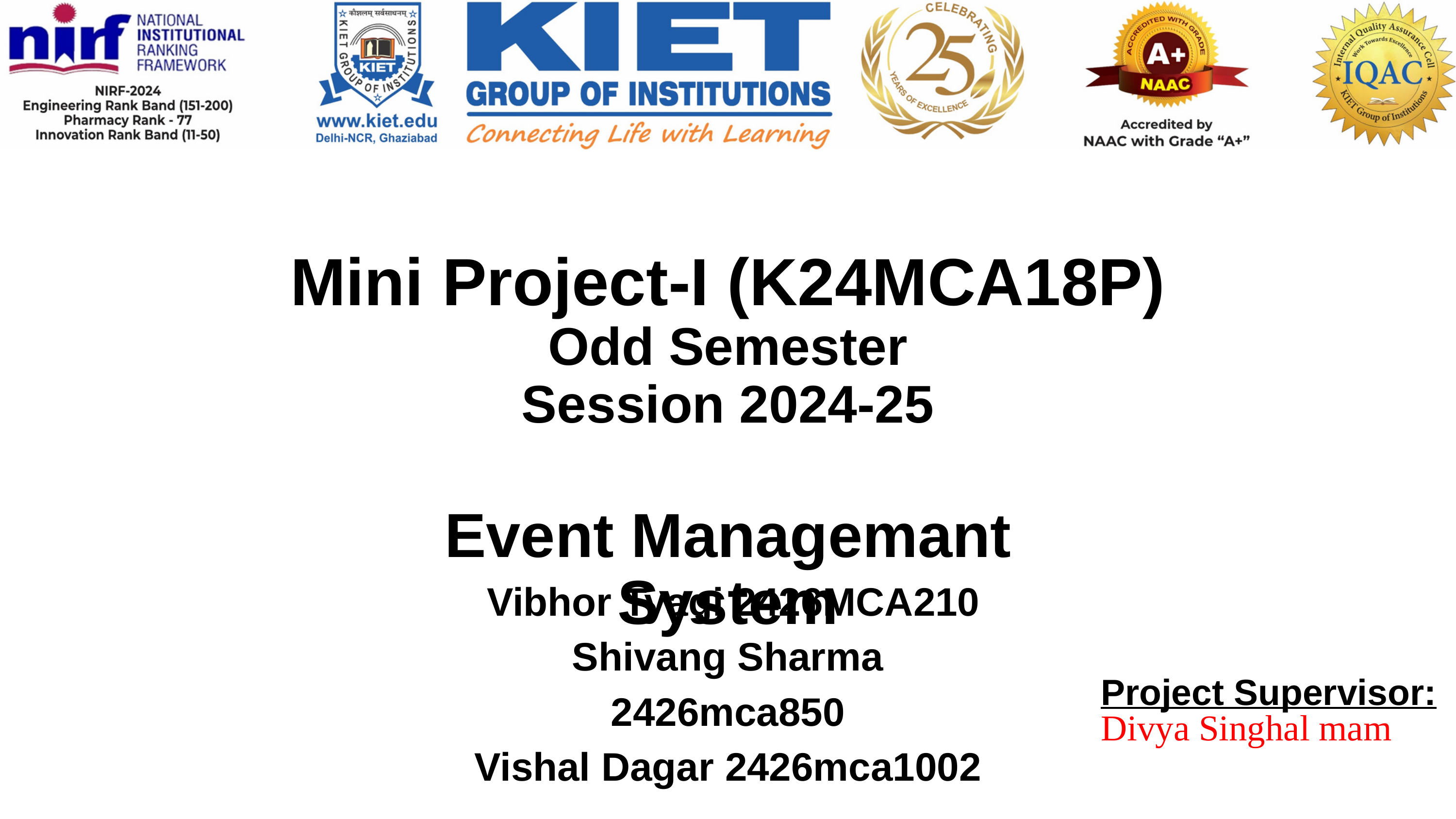

Mini Project-I (K24MCA18P)
Odd Semester
Session 2024-25
Event Managemant System
 Vibhor Tyagi 2426MCA210
Shivang Sharma 2426mca850
Vishal Dagar 2426mca1002

Project Supervisor:
Divya Singhal mam